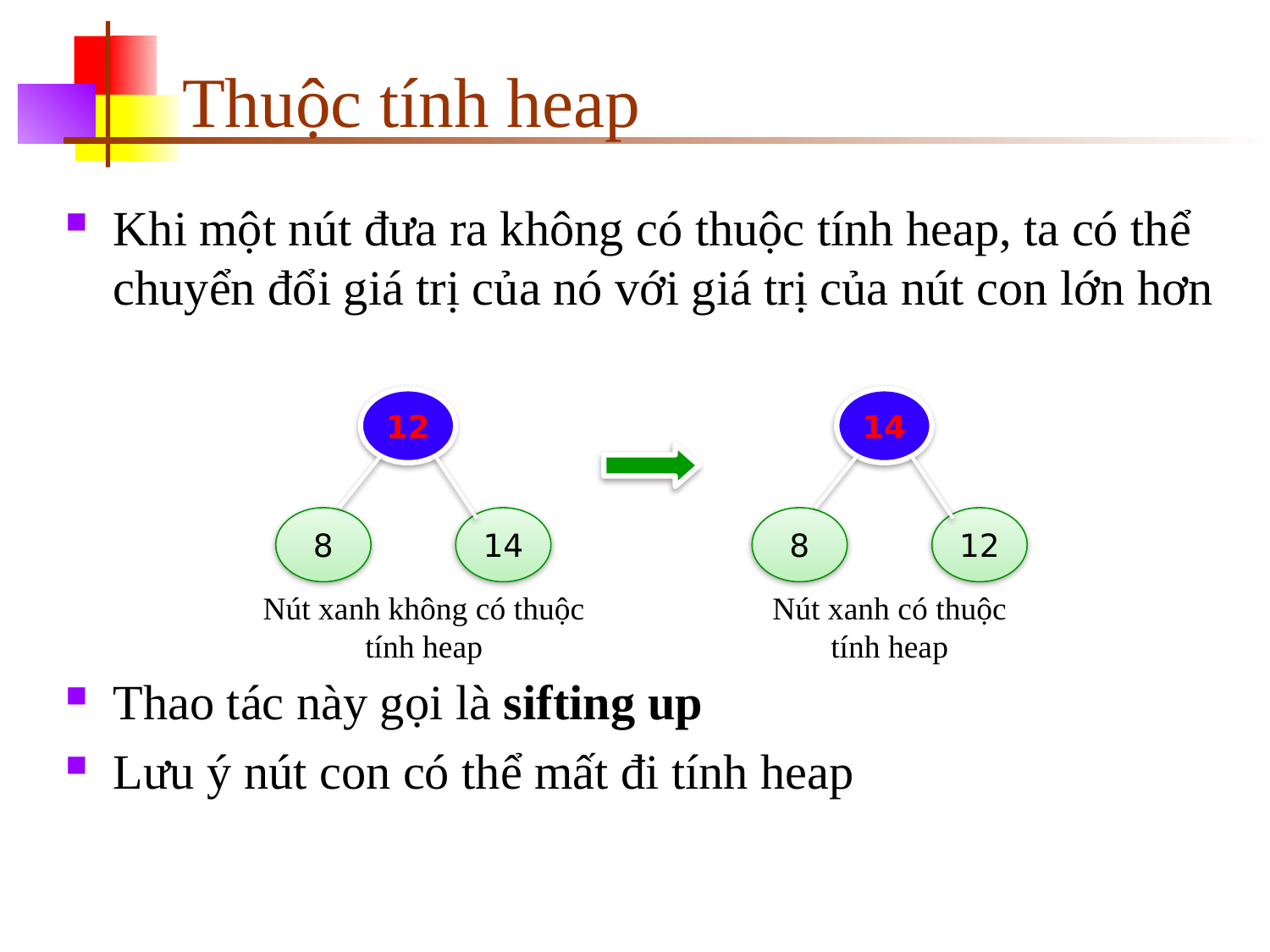

# Thuộc tính heap
Khi một nút đưa ra không có thuộc tính heap, ta có thể chuyển đổi giá trị của nó với giá trị của nút con lớn hơn

Thao tác này gọi là sifting up
Lưu ý nút con có thể mất đi tính heap
12

8
14
Nút xanh không có thuộc tính heap
14

8
12
Nút xanh có thuộc tính heap